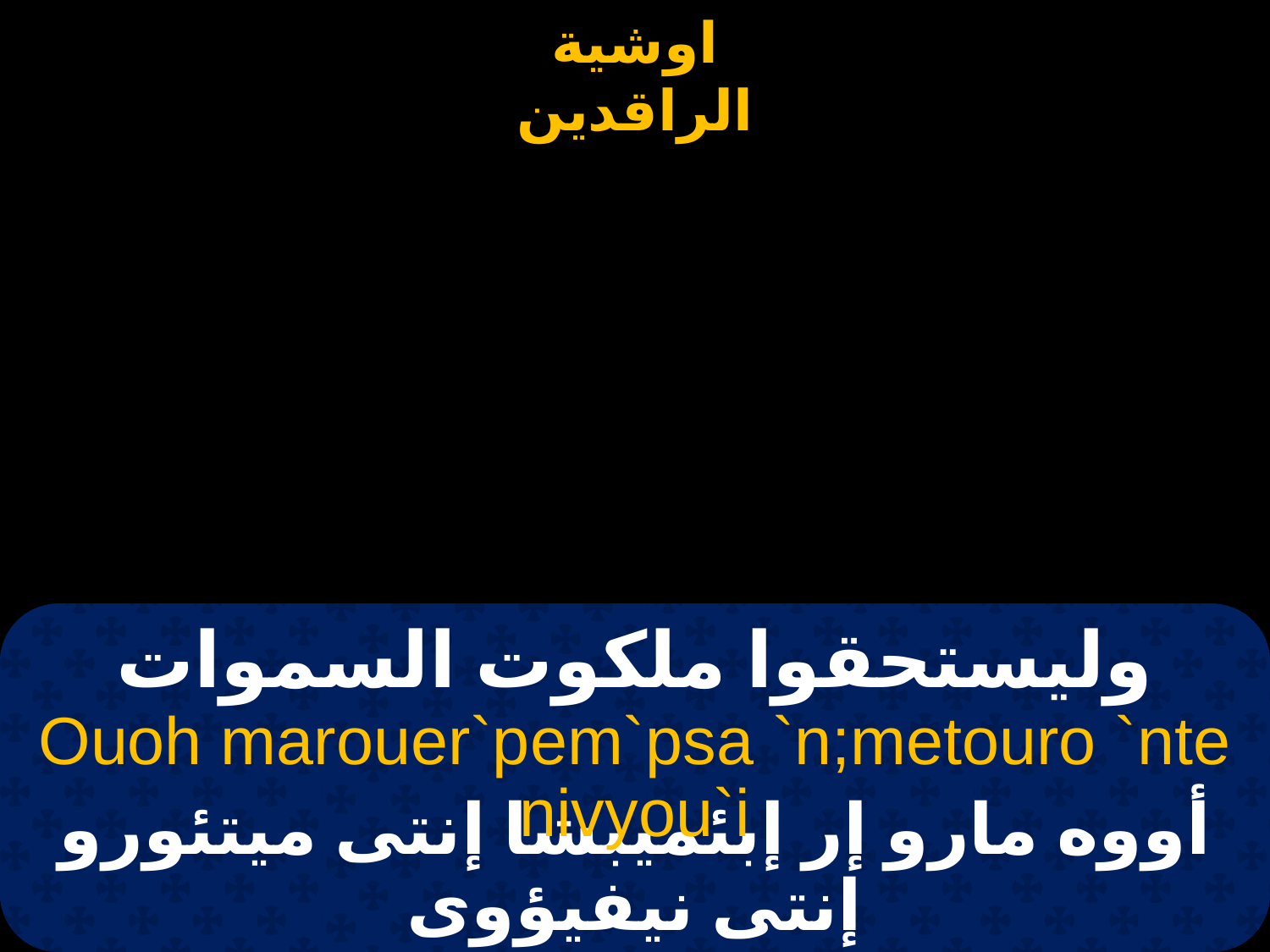

# وليستحقوا ملكوت السموات
Ouoh marouer`pem`psa `n;metouro `nte nivyou`i
أووه مارو إر إبئميبشا إنتى ميتئورو إنتى نيفيؤوى